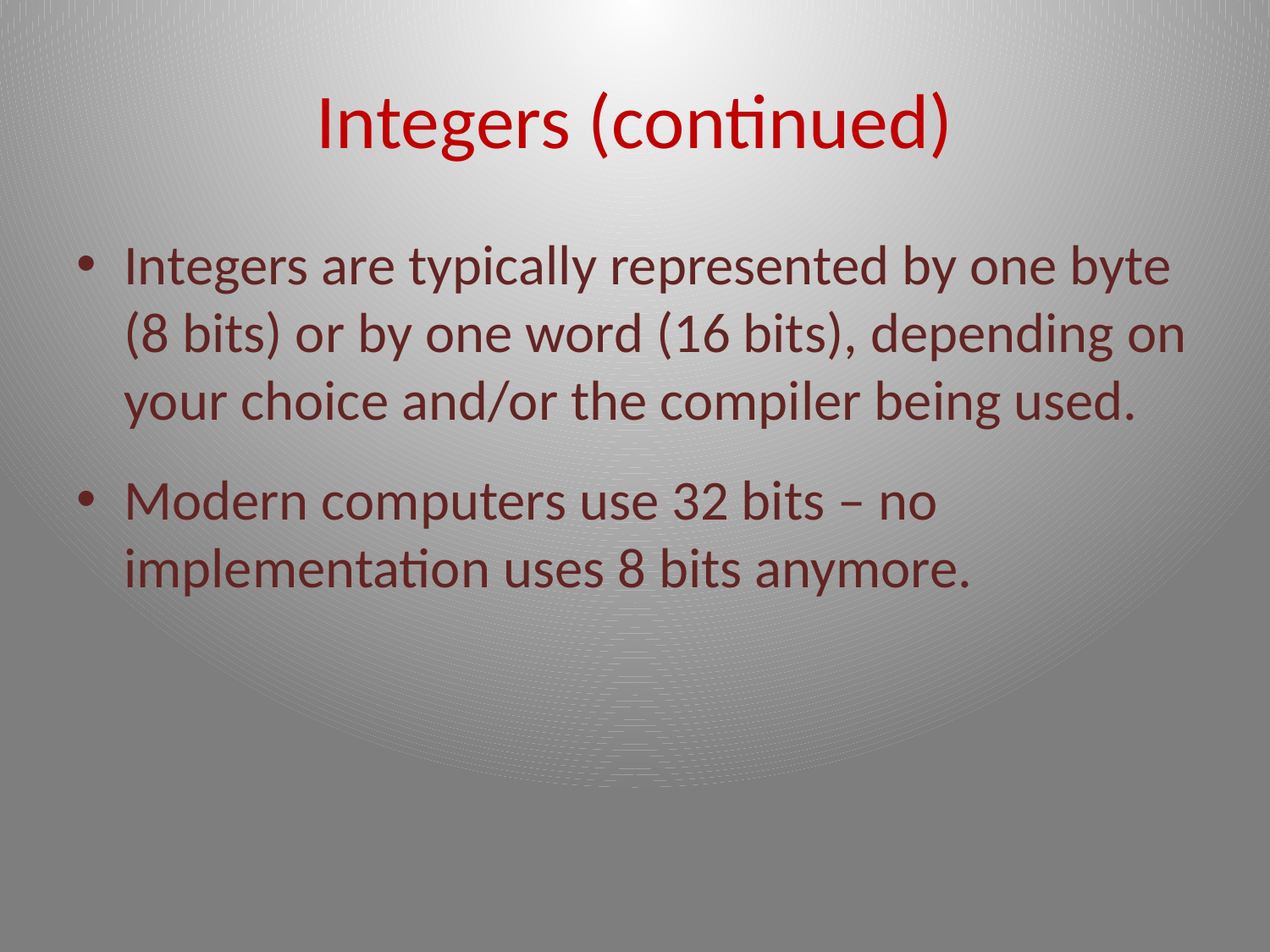

# Integers (continued)
Integers are typically represented by one byte (8 bits) or by one word (16 bits), depending on your choice and/or the compiler being used.
Modern computers use 32 bits – no implementation uses 8 bits anymore.